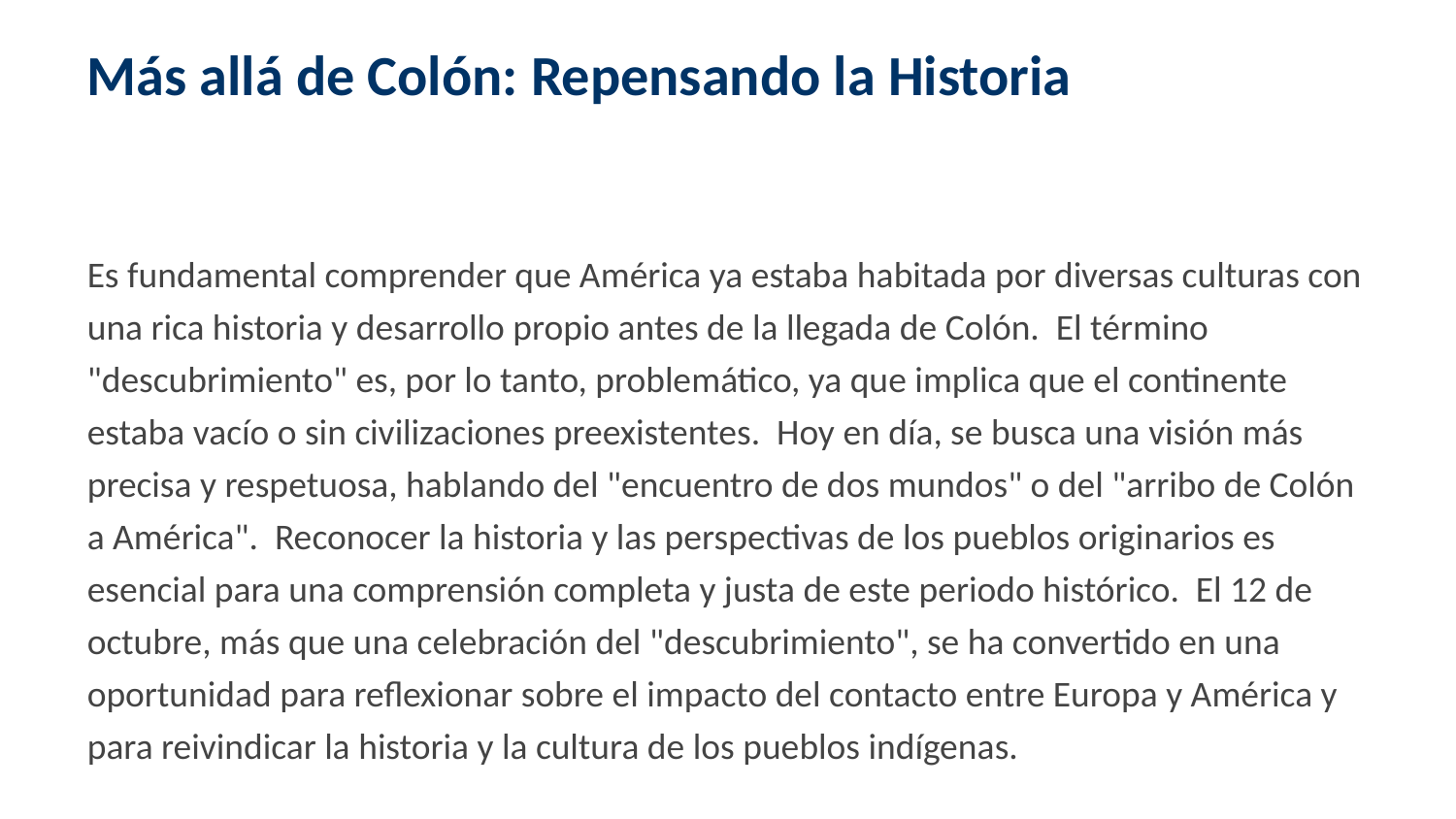

Más allá de Colón: Repensando la Historia
Es fundamental comprender que América ya estaba habitada por diversas culturas con una rica historia y desarrollo propio antes de la llegada de Colón.  El término "descubrimiento" es, por lo tanto, problemático, ya que implica que el continente estaba vacío o sin civilizaciones preexistentes.  Hoy en día, se busca una visión más precisa y respetuosa, hablando del "encuentro de dos mundos" o del "arribo de Colón a América".  Reconocer la historia y las perspectivas de los pueblos originarios es esencial para una comprensión completa y justa de este periodo histórico.  El 12 de octubre, más que una celebración del "descubrimiento", se ha convertido en una oportunidad para reflexionar sobre el impacto del contacto entre Europa y América y para reivindicar la historia y la cultura de los pueblos indígenas.